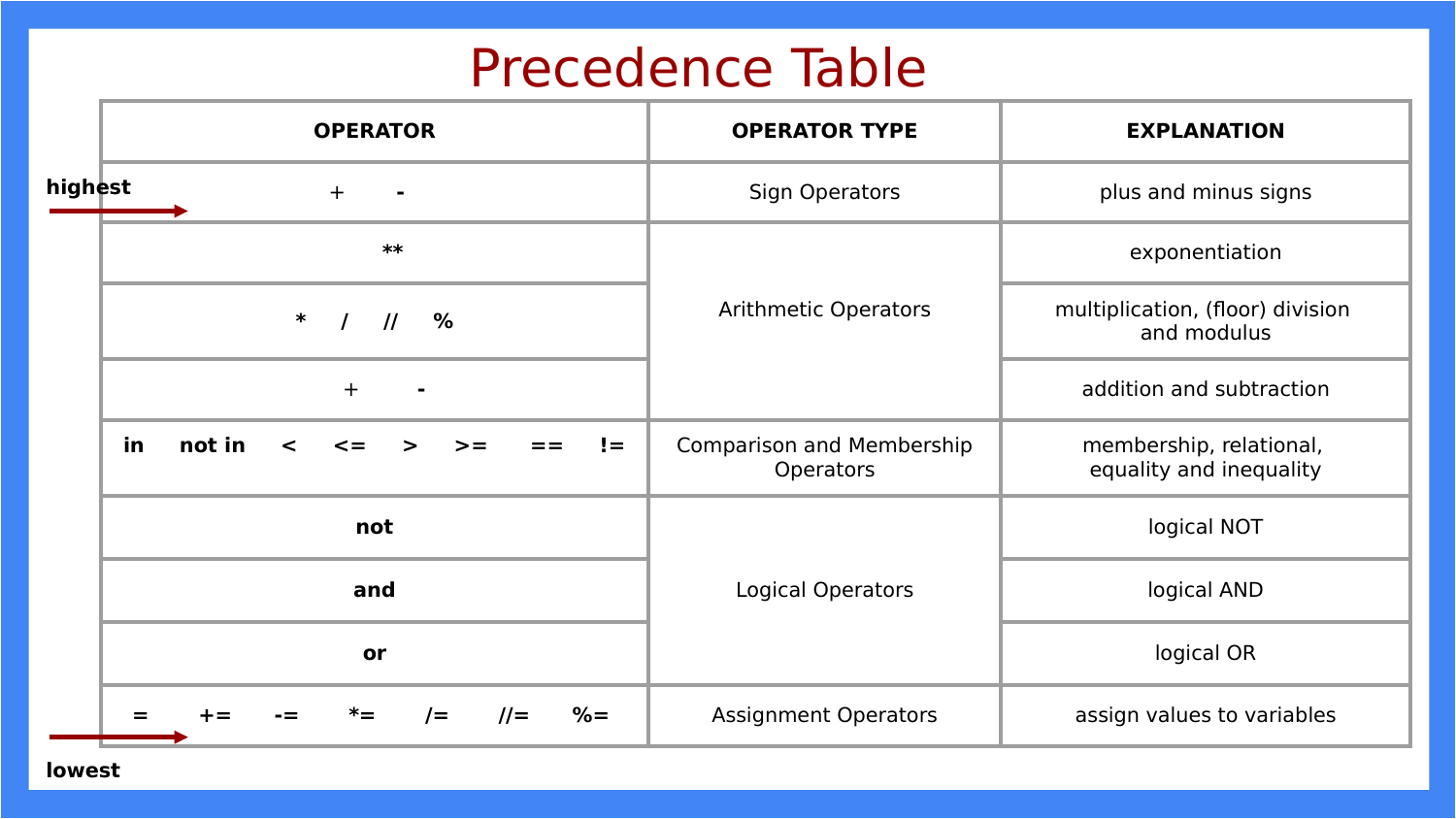

Precedence Table
| OPERATOR | OPERATOR TYPE | EXPLANATION |
| --- | --- | --- |
| - | Sign Operators | plus and minus signs |
| \*\* | Arithmetic Operators | exponentiation |
| \* / // % |  | multiplication, (floor) division and modulus |
| - |  | addition and subtraction |
| in not in < <= > >= == != | Comparison and Membership Operators | membership, relational, equality and inequality |
| not | Logical Operators | logical NOT |
| and |  | logical AND |
| or |  | logical OR |
| = += -= \*= /= //= %= | Assignment Operators | assign values to variables |
highest
lowest